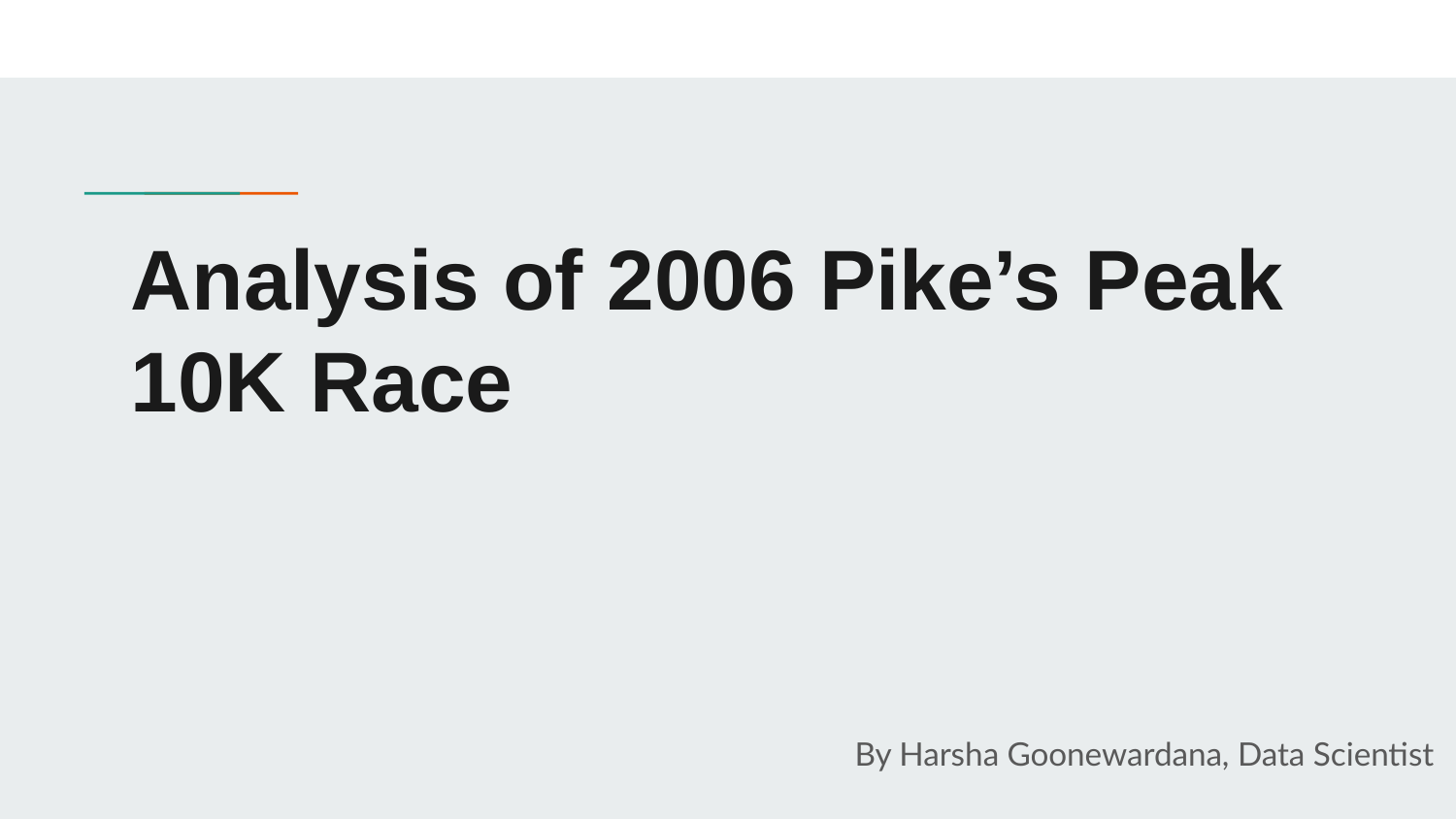

# Analysis of 2006 Pike’s Peak 10K Race
By Harsha Goonewardana, Data Scientist